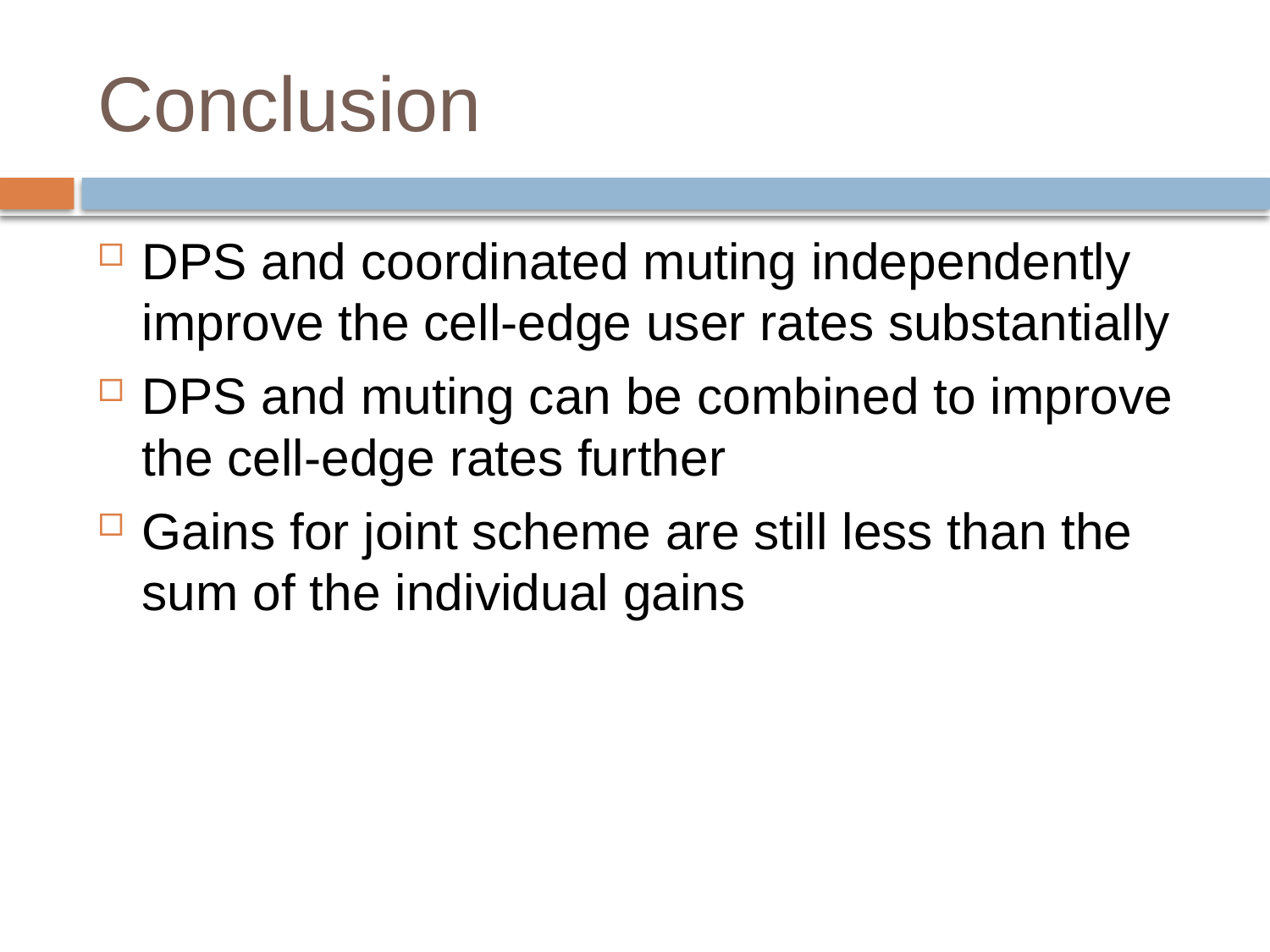

# Conclusion
DPS and coordinated muting independently improve the cell-edge user rates substantially
DPS and muting can be combined to improve the cell-edge rates further
Gains for joint scheme are still less than the sum of the individual gains